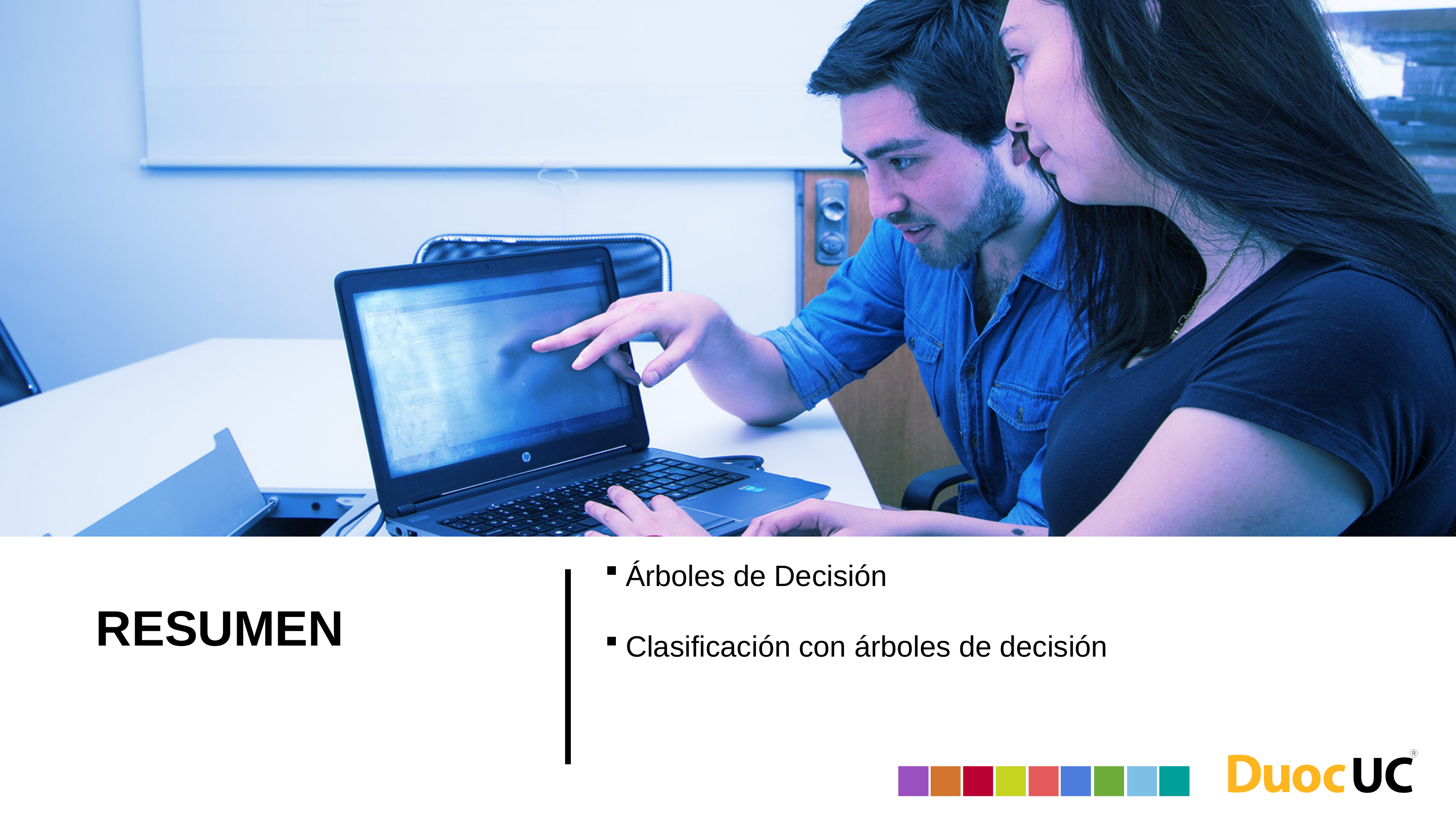

Árboles de Decisión

Clasificación con árboles de decisión
# RESUMEN